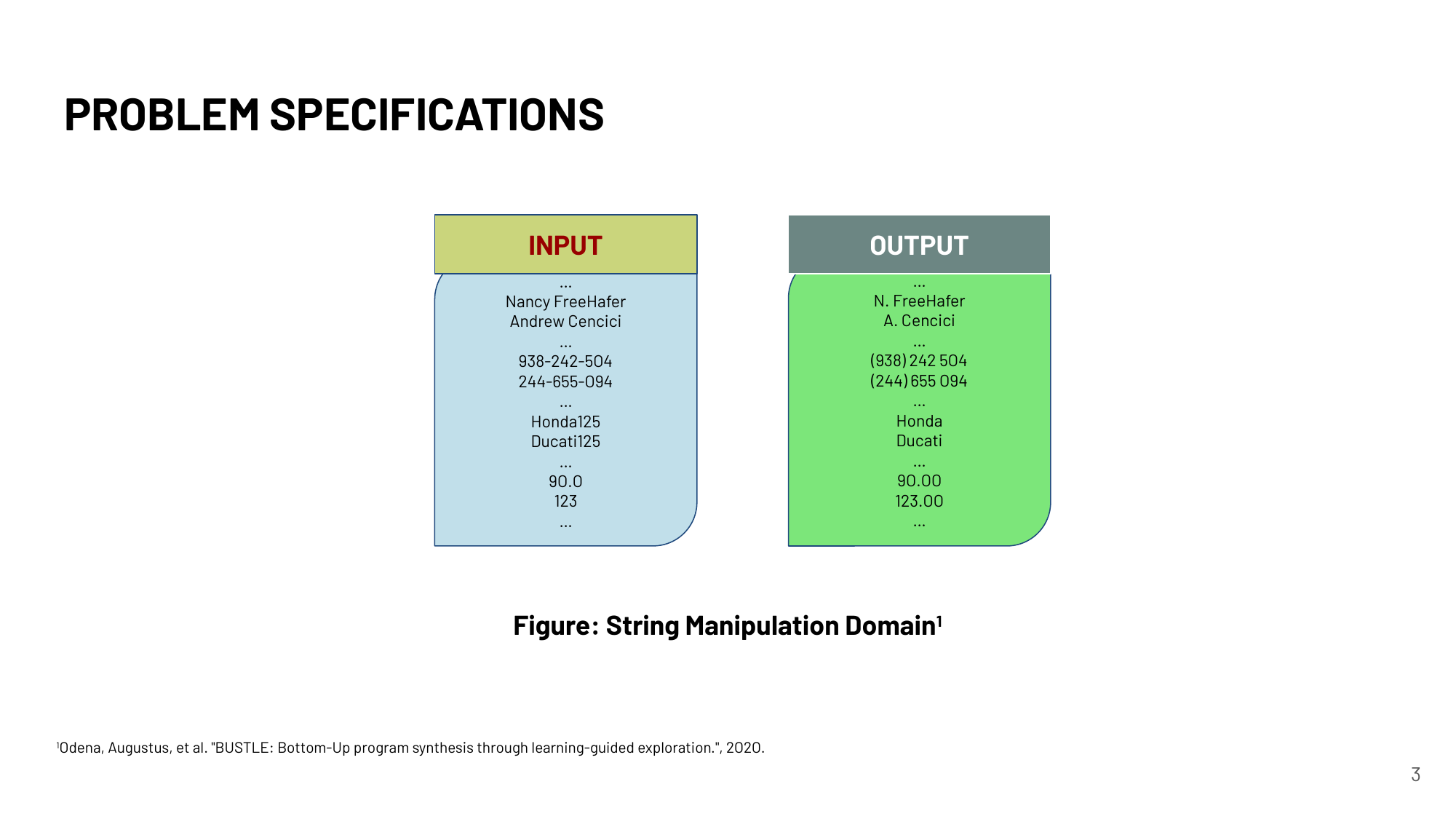

# PROBLEM SPECIFICATIONS
INPUT
…
Nancy FreeHafer
Andrew Cencici
…
938-242-5O4
244-655-O94
…
Honda125
Ducati125
…
9O.O
123
…
OUTPUT
…
N. FreeHafer
A. Cencici
…
(938) 242 5O4
(244) 655 O94
…
Honda
Ducati
…
9O.OO
123.OO
…
Figure: String Manipulation Domain1
1Odena, Augustus, et al. "BUSTLE: Bottom-Up program synthesis through learning-guided exploration.", 2O2O.
3